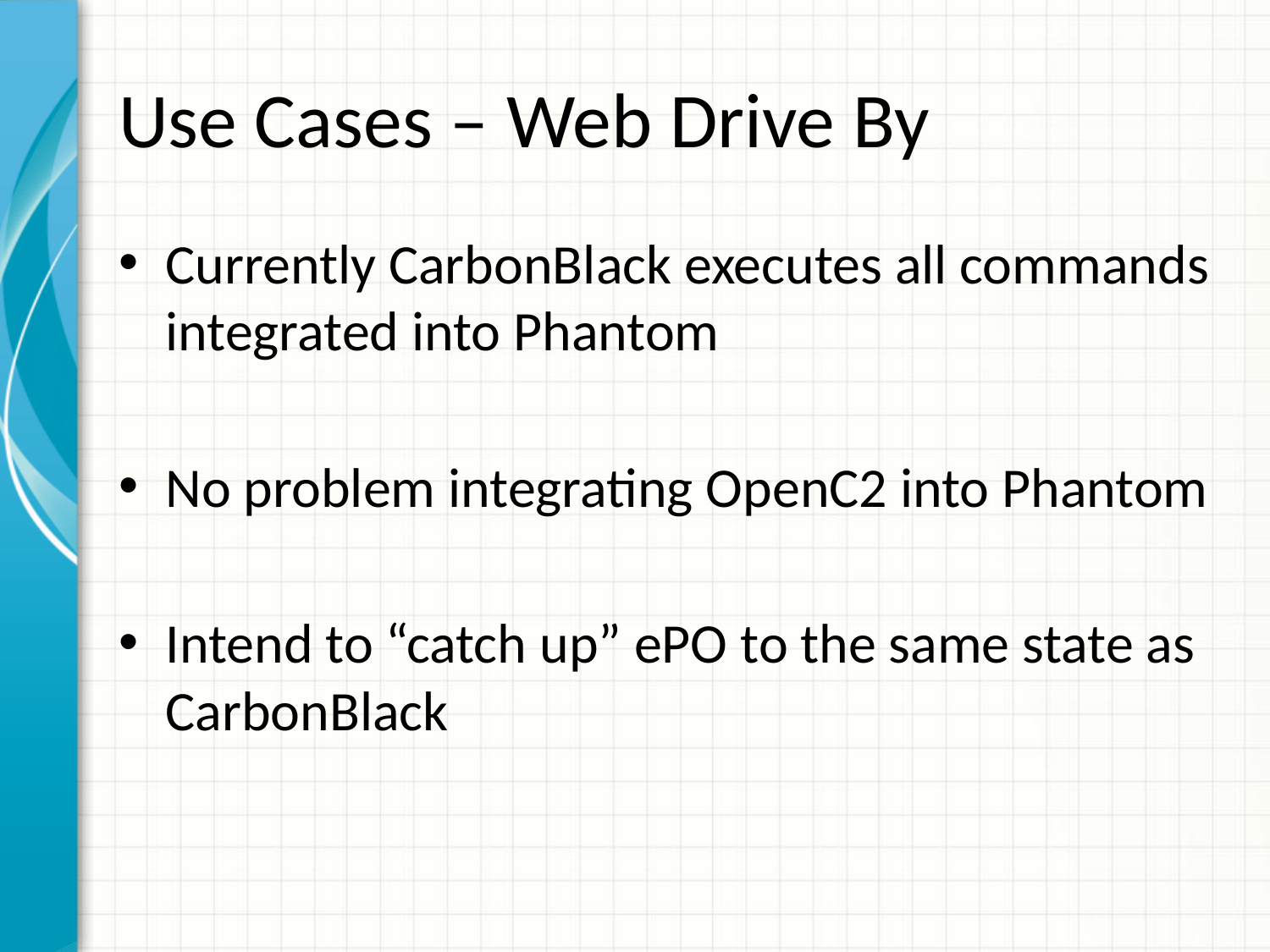

# Use Cases – Web Drive By
Currently CarbonBlack executes all commands integrated into Phantom

No problem integrating OpenC2 into Phantom

Intend to “catch up” ePO to the same state as CarbonBlack